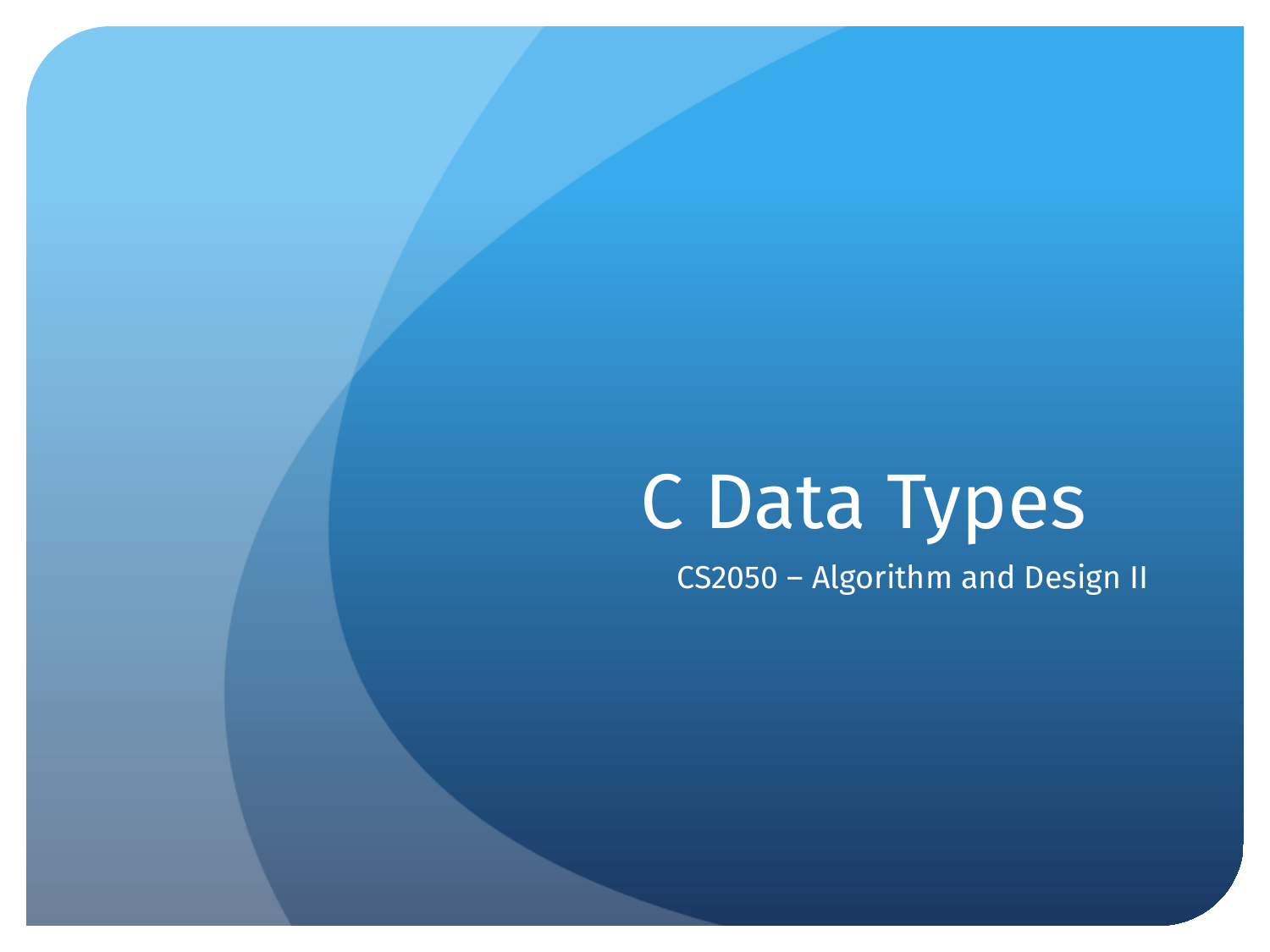

# C Data Types
CS2050 – Algorithm and Design II